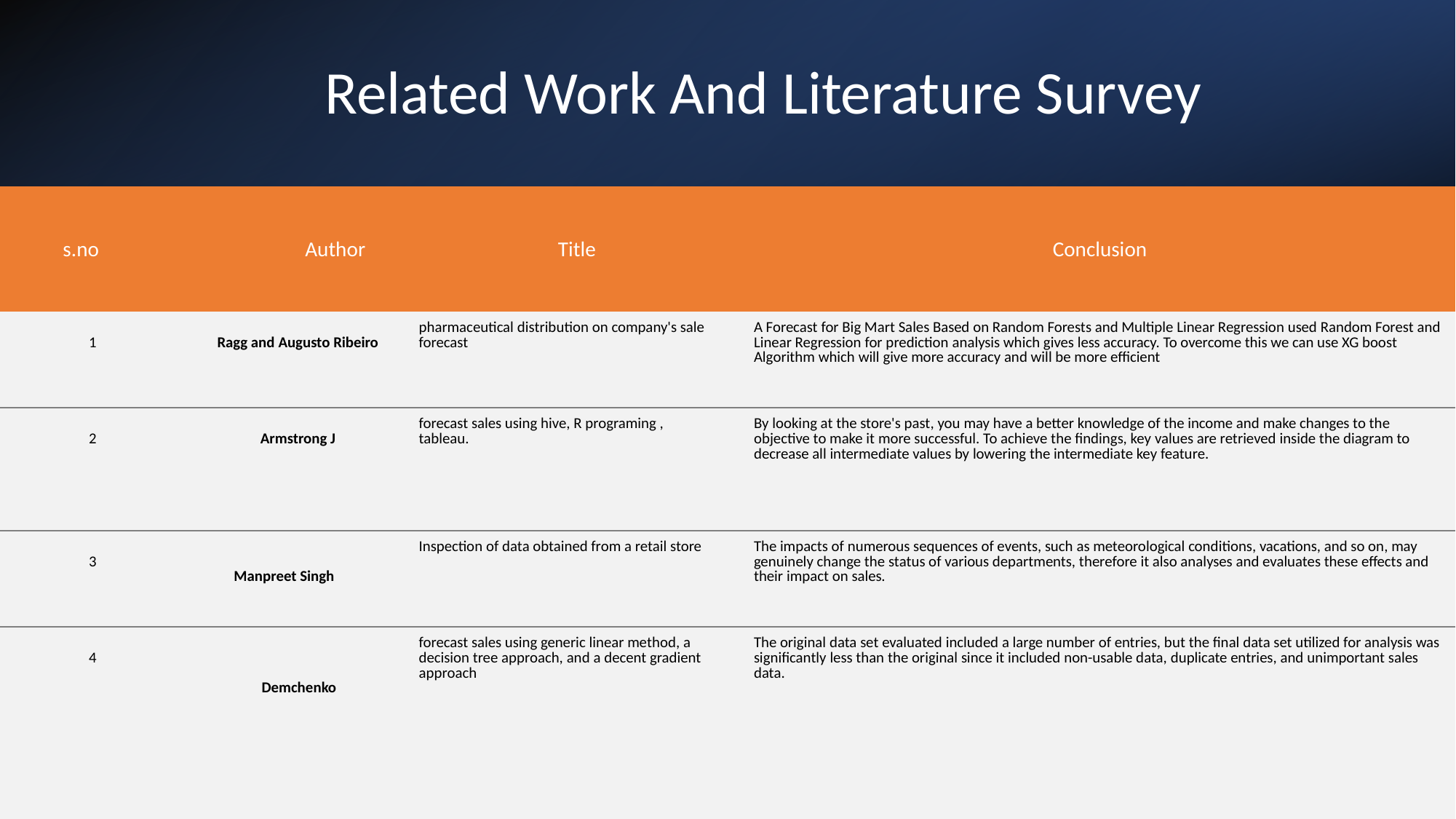

# Related Work And Literature Survey
| s.no | Author | Title | Conclusion |
| --- | --- | --- | --- |
| 1 | Ragg and Augusto Ribeiro | pharmaceutical distribution on company's sale forecast | A Forecast for Big Mart Sales Based on Random Forests and Multiple Linear Regression used Random Forest and Linear Regression for prediction analysis which gives less accuracy. To overcome this we can use XG boost Algorithm which will give more accuracy and will be more efficient |
| 2 | Armstrong J | forecast sales using hive, R programing , tableau. | By looking at the store's past, you may have a better knowledge of the income and make changes to the objective to make it more successful. To achieve the findings, key values are retrieved inside the diagram to decrease all intermediate values by lowering the intermediate key feature. |
| 3 | Manpreet Singh | Inspection of data obtained from a retail store | The impacts of numerous sequences of events, such as meteorological conditions, vacations, and so on, may genuinely change the status of various departments, therefore it also analyses and evaluates these effects and their impact on sales. |
| 4 | Demchenko | forecast sales using generic linear method, a decision tree approach, and a decent gradient approach | The original data set evaluated included a large number of entries, but the final data set utilized for analysis was significantly less than the original since it included non-usable data, duplicate entries, and unimportant sales data. |